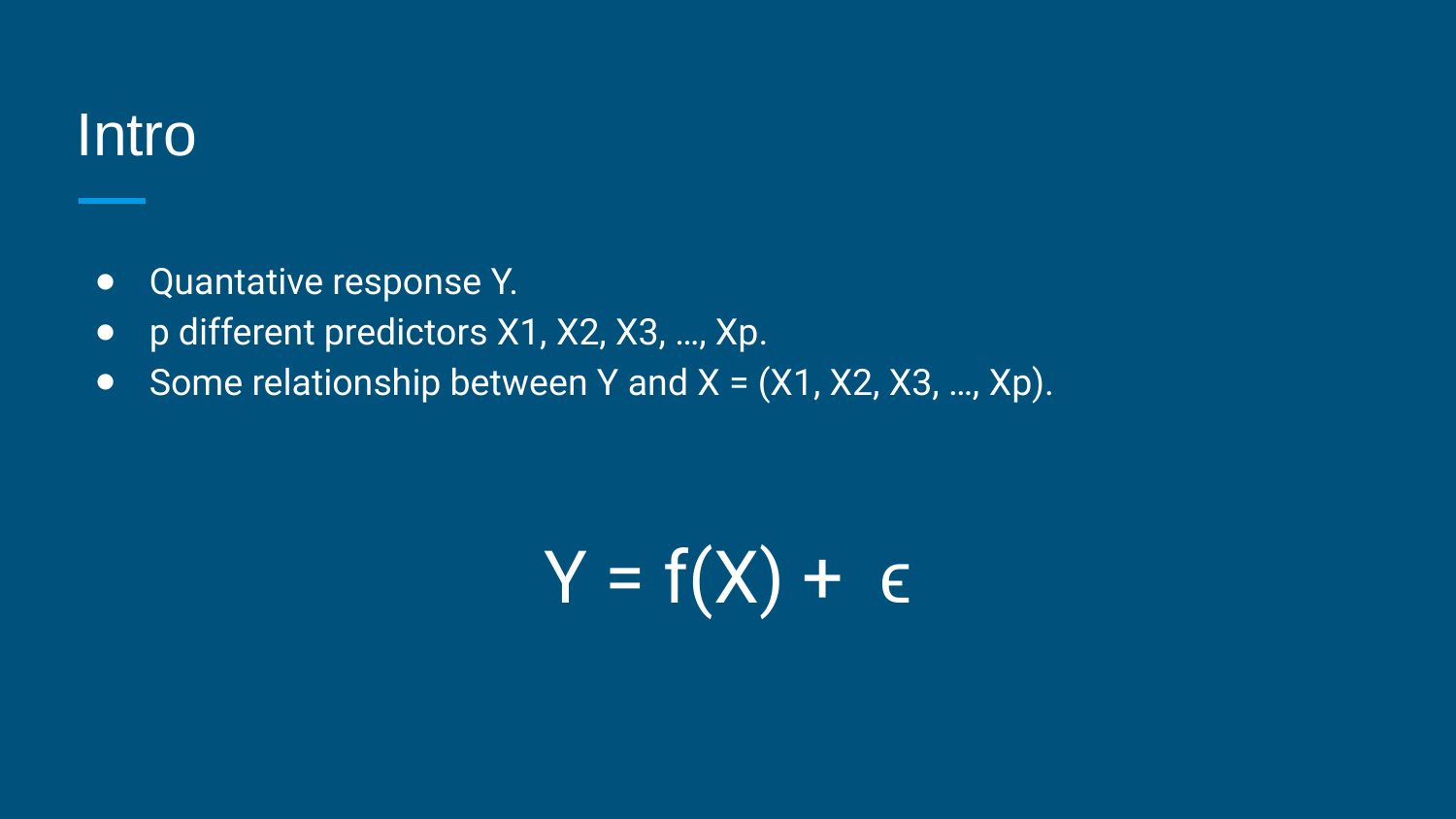

# Intro
Quantative response Y.
p different predictors X1, X2, X3, …, Xp.
Some relationship between Y and X = (X1, X2, X3, …, Xp).

Y = f(X) +  ϵ